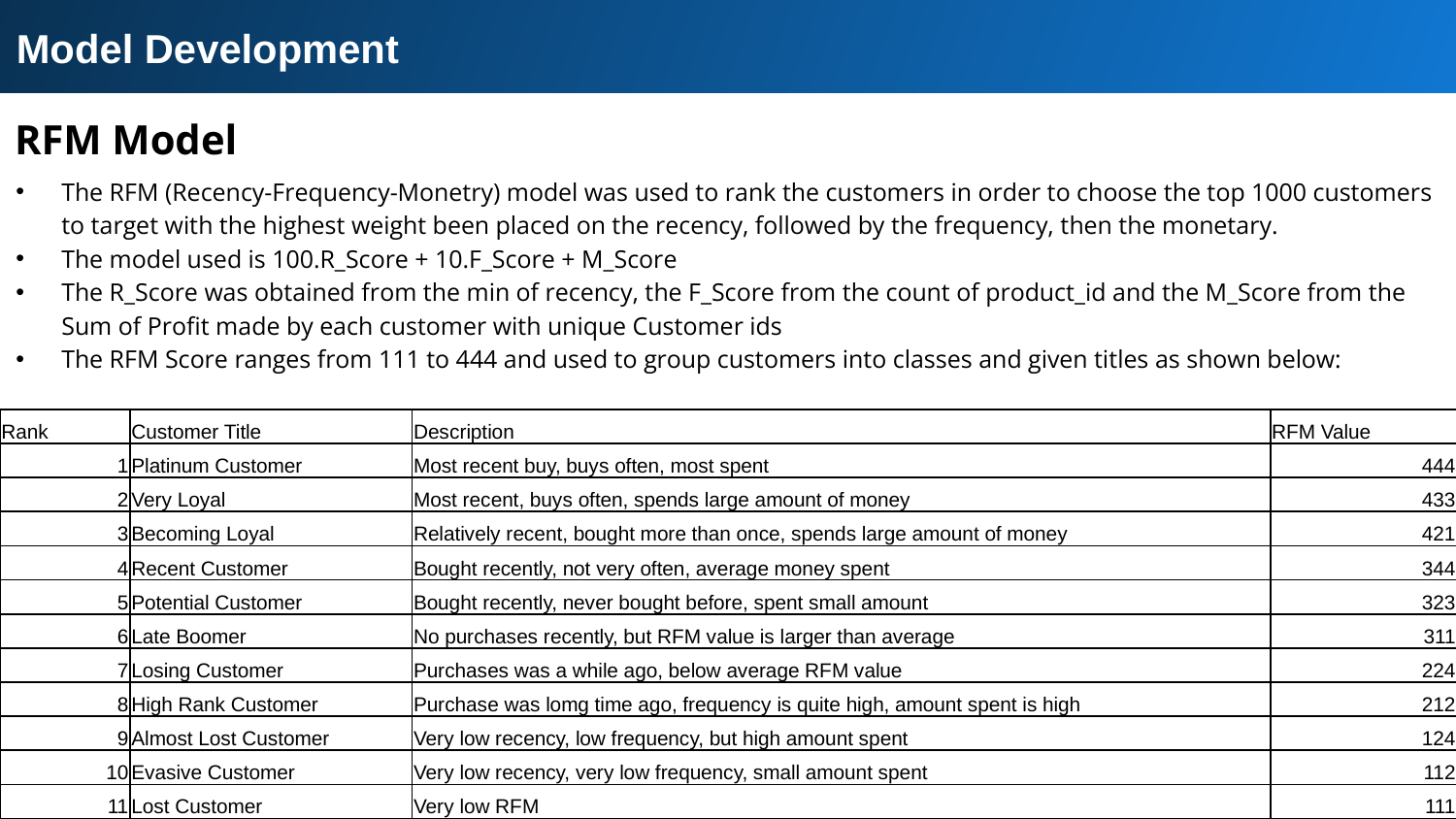

Model Development
RFM Model
The RFM (Recency-Frequency-Monetry) model was used to rank the customers in order to choose the top 1000 customers to target with the highest weight been placed on the recency, followed by the frequency, then the monetary.
The model used is 100.R_Score + 10.F_Score + M_Score
The R_Score was obtained from the min of recency, the F_Score from the count of product_id and the M_Score from the Sum of Profit made by each customer with unique Customer ids
The RFM Score ranges from 111 to 444 and used to group customers into classes and given titles as shown below:

| Rank | Customer Title | Description | RFM Value |
| --- | --- | --- | --- |
| 1 | Platinum Customer | Most recent buy, buys often, most spent | 444 |
| 2 | Very Loyal | Most recent, buys often, spends large amount of money | 433 |
| 3 | Becoming Loyal | Relatively recent, bought more than once, spends large amount of money | 421 |
| 4 | Recent Customer | Bought recently, not very often, average money spent | 344 |
| 5 | Potential Customer | Bought recently, never bought before, spent small amount | 323 |
| 6 | Late Boomer | No purchases recently, but RFM value is larger than average | 311 |
| 7 | Losing Customer | Purchases was a while ago, below average RFM value | 224 |
| 8 | High Rank Customer | Purchase was lomg time ago, frequency is quite high, amount spent is high | 212 |
| 9 | Almost Lost Customer | Very low recency, low frequency, but high amount spent | 124 |
| 10 | Evasive Customer | Very low recency, very low frequency, small amount spent | 112 |
| 11 | Lost Customer | Very low RFM | 111 |